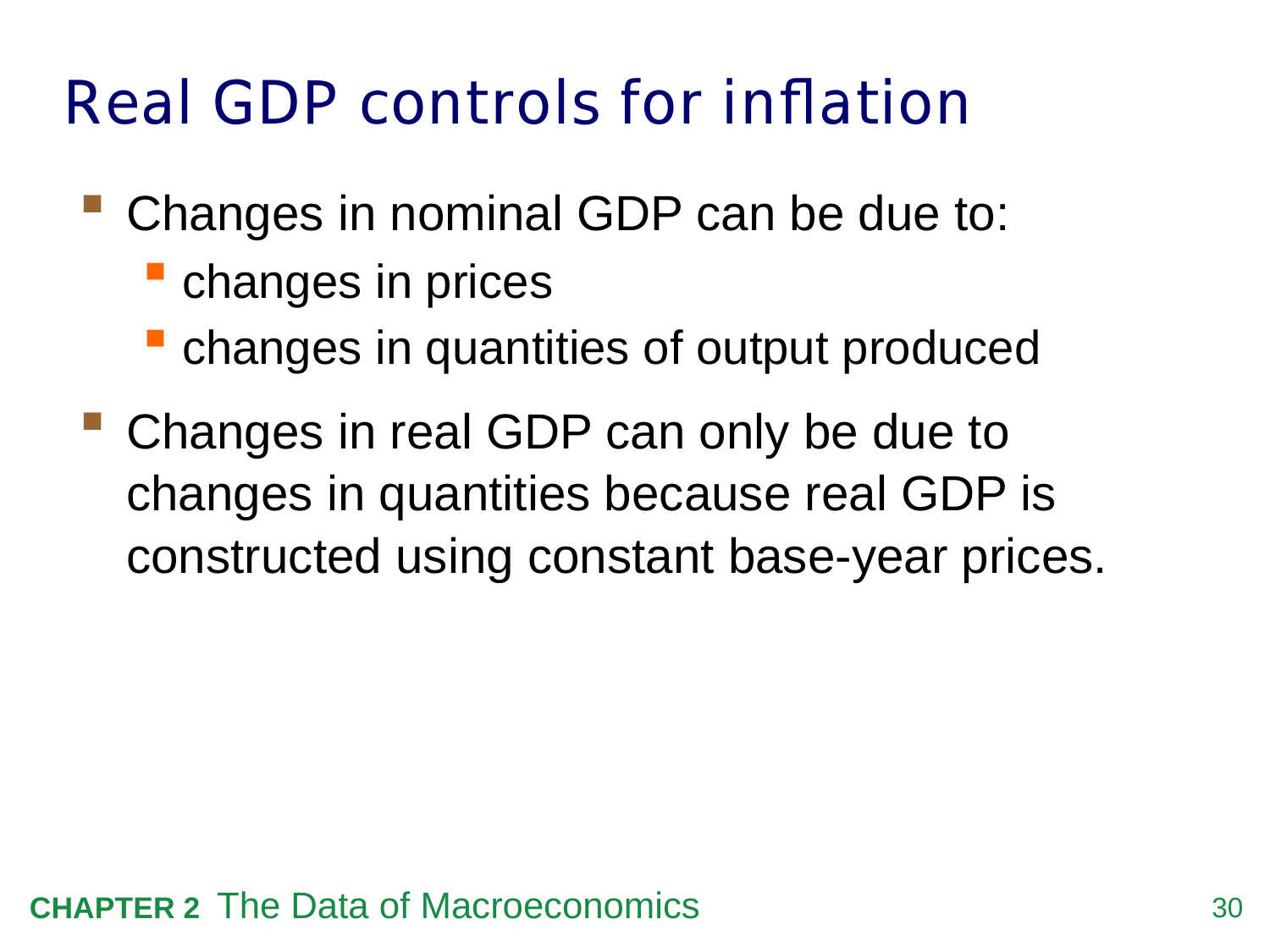

# Real GDP controls for inflation
Changes in nominal GDP can be due to:
changes in prices
changes in quantities of output produced
Changes in real GDP can only be due to changes in quantities because real GDP is constructed using constant base-year prices.